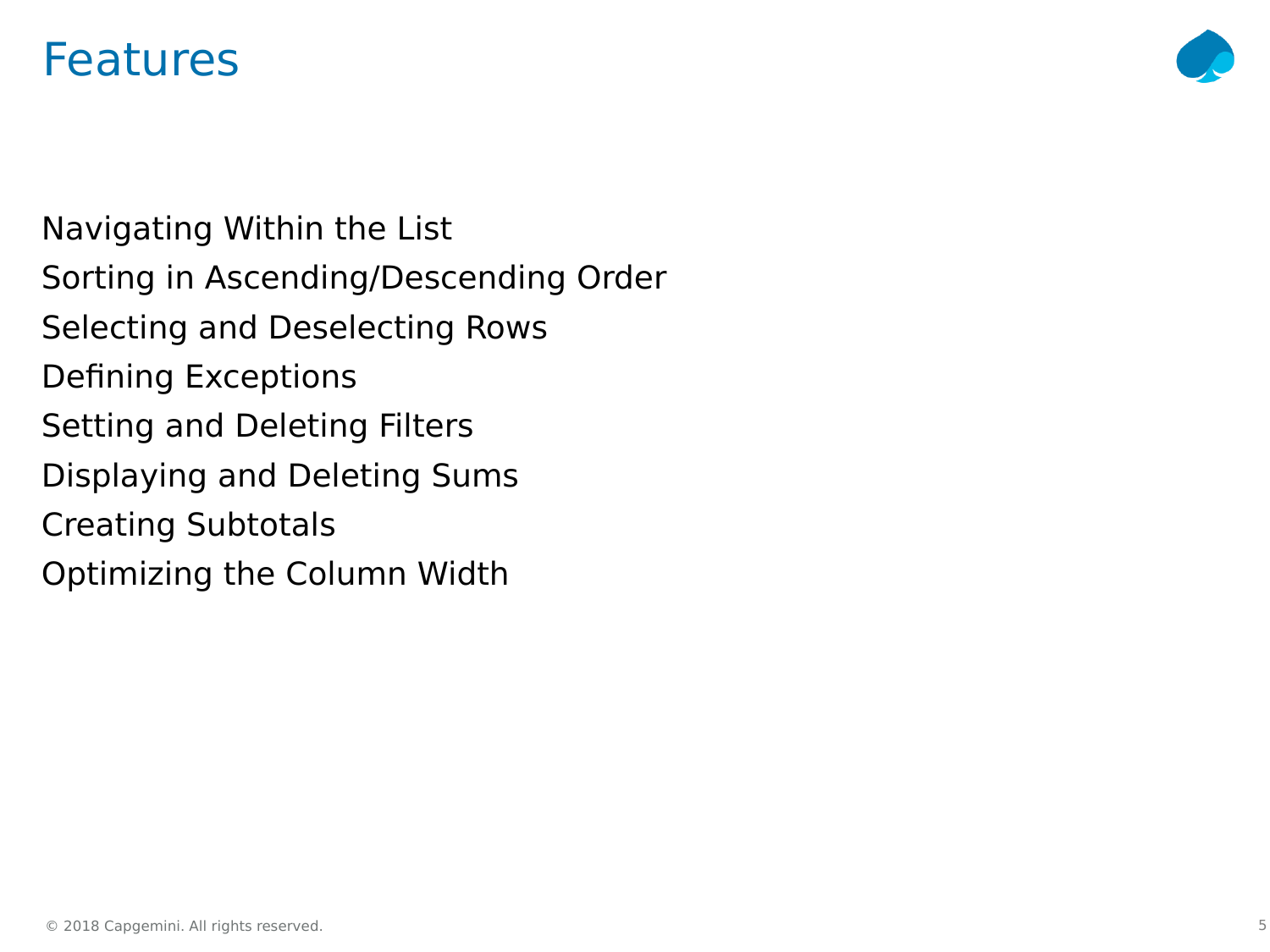

# Features
Navigating Within the List
Sorting in Ascending/Descending Order
Selecting and Deselecting Rows
Defining Exceptions
Setting and Deleting Filters
Displaying and Deleting Sums
Creating Subtotals
Optimizing the Column Width